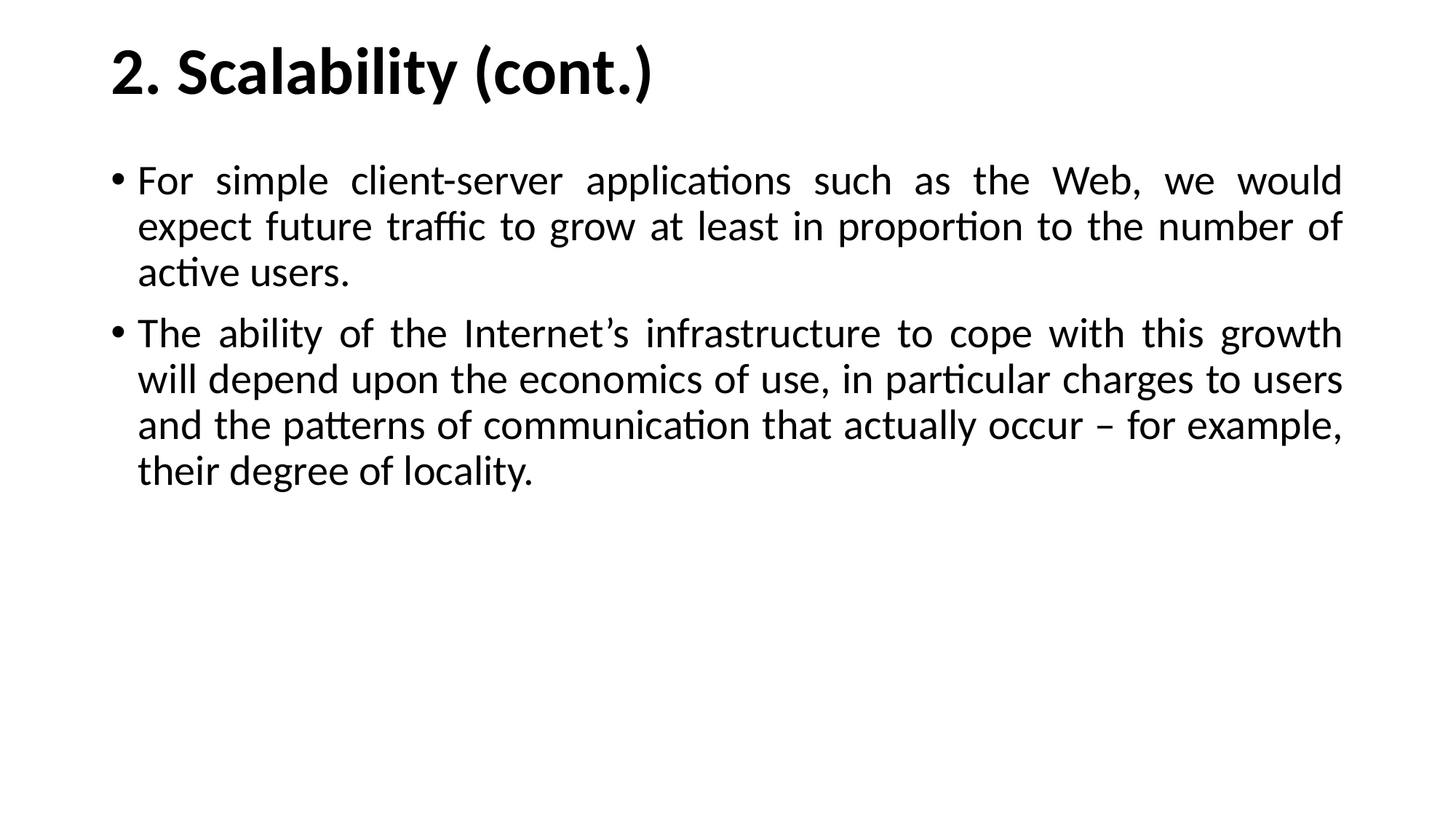

# 2. Scalability (cont.)
For simple client-server applications such as the Web, we would expect future traffic to grow at least in proportion to the number of active users.
The ability of the Internet’s infrastructure to cope with this growth will depend upon the economics of use, in particular charges to users and the patterns of communication that actually occur – for example, their degree of locality.